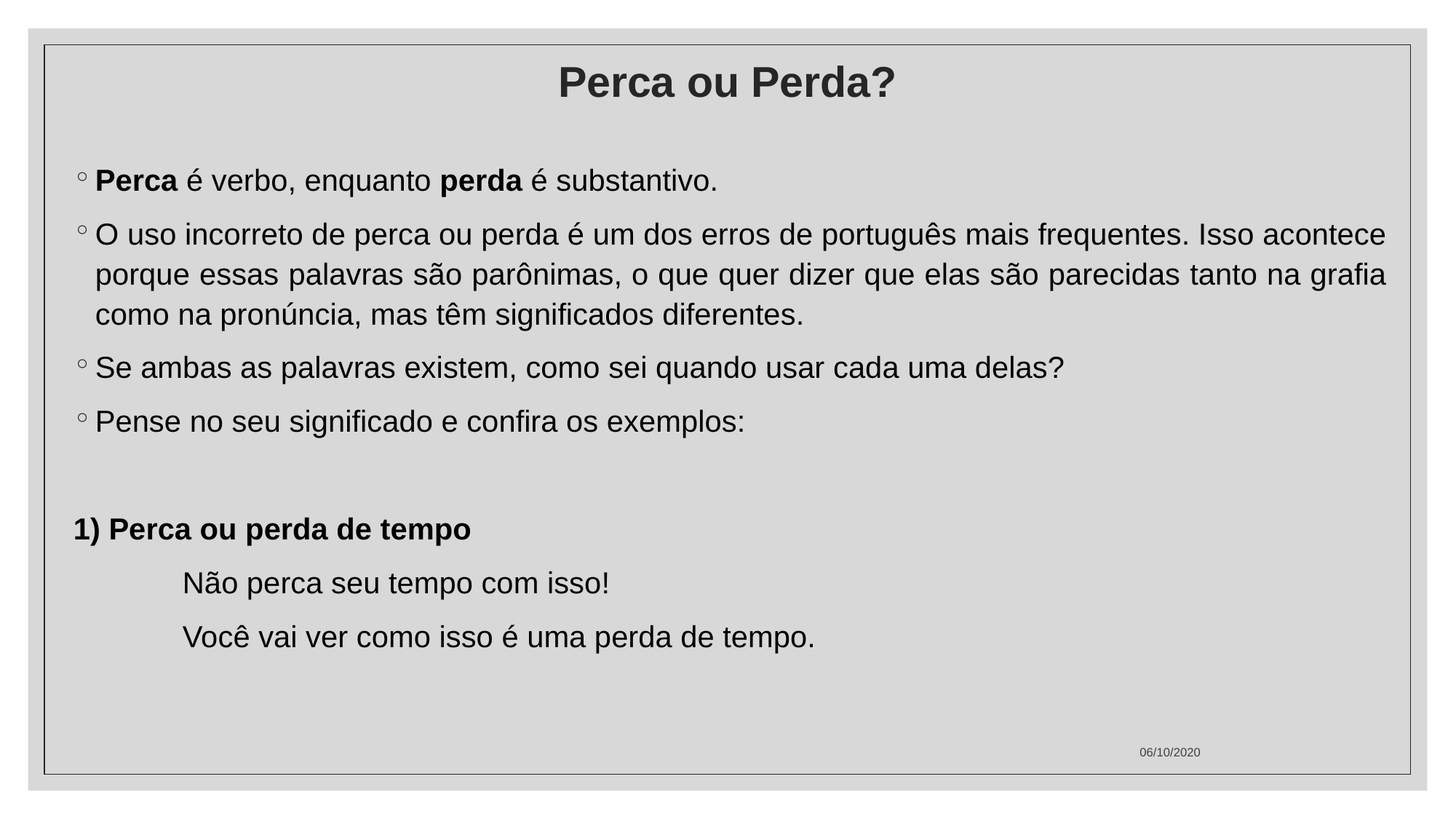

# Perca ou Perda?
Perca é verbo, enquanto perda é substantivo.
O uso incorreto de perca ou perda é um dos erros de português mais frequentes. Isso acontece porque essas palavras são parônimas, o que quer dizer que elas são parecidas tanto na grafia como na pronúncia, mas têm significados diferentes.
Se ambas as palavras existem, como sei quando usar cada uma delas?
Pense no seu significado e confira os exemplos:

1) Perca ou perda de tempo
	Não perca seu tempo com isso!
	Você vai ver como isso é uma perda de tempo.

06/10/2020